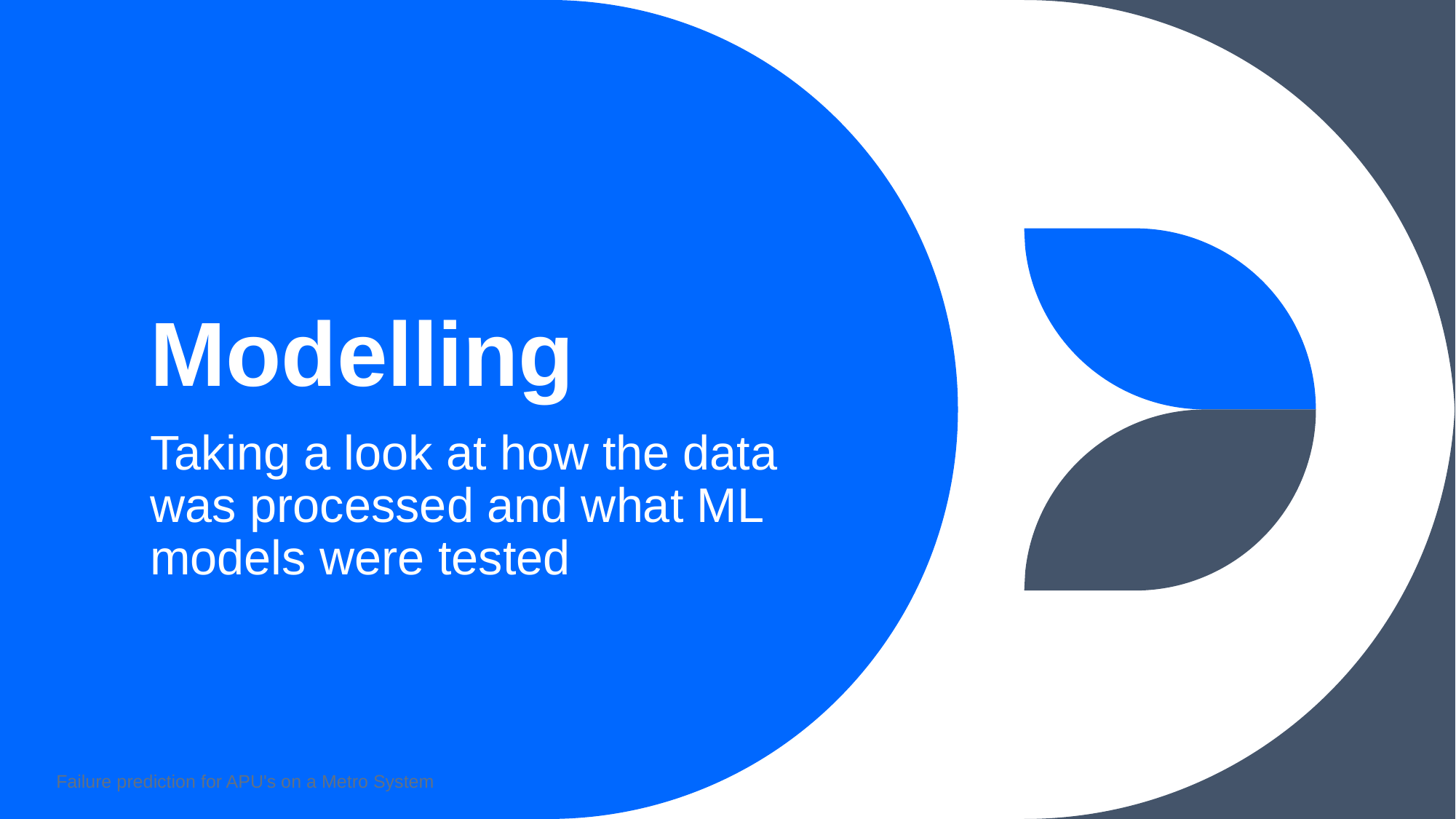

# Modelling
Taking a look at how the data was processed and what ML models were tested
Failure prediction for APU's on a Metro System
11